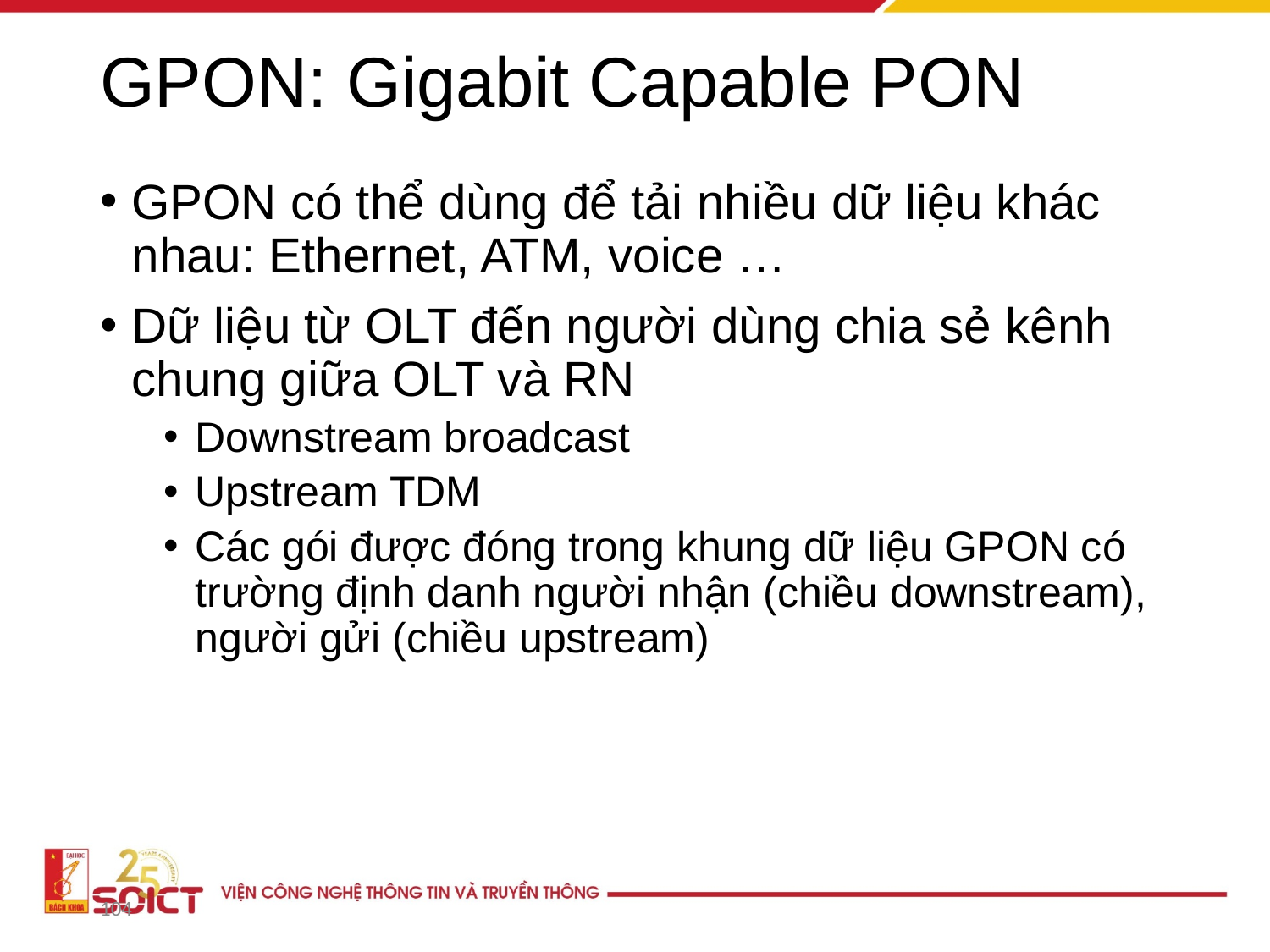

# GPON: Gigabit Capable PON
GPON có thể dùng để tải nhiều dữ liệu khác nhau: Ethernet, ATM, voice …
Dữ liệu từ OLT đến người dùng chia sẻ kênh chung giữa OLT và RN
Downstream broadcast
Upstream TDM
Các gói được đóng trong khung dữ liệu GPON có trường định danh người nhận (chiều downstream), người gửi (chiều upstream)

104